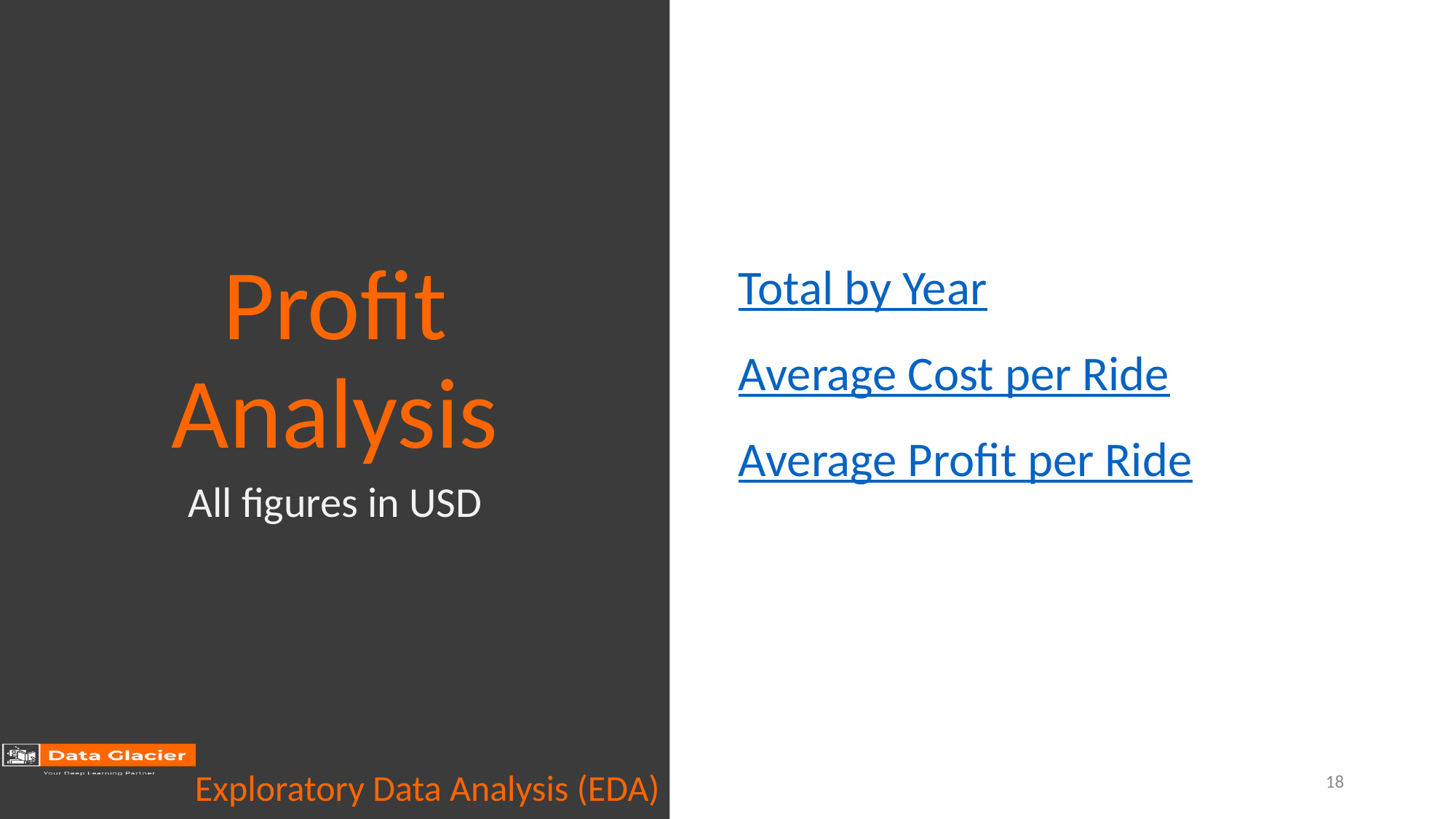

Total by Year
Average Cost per Ride
Average Profit per Ride
# Profit Analysis
All figures in USD
Exploratory Data Analysis (EDA)
18